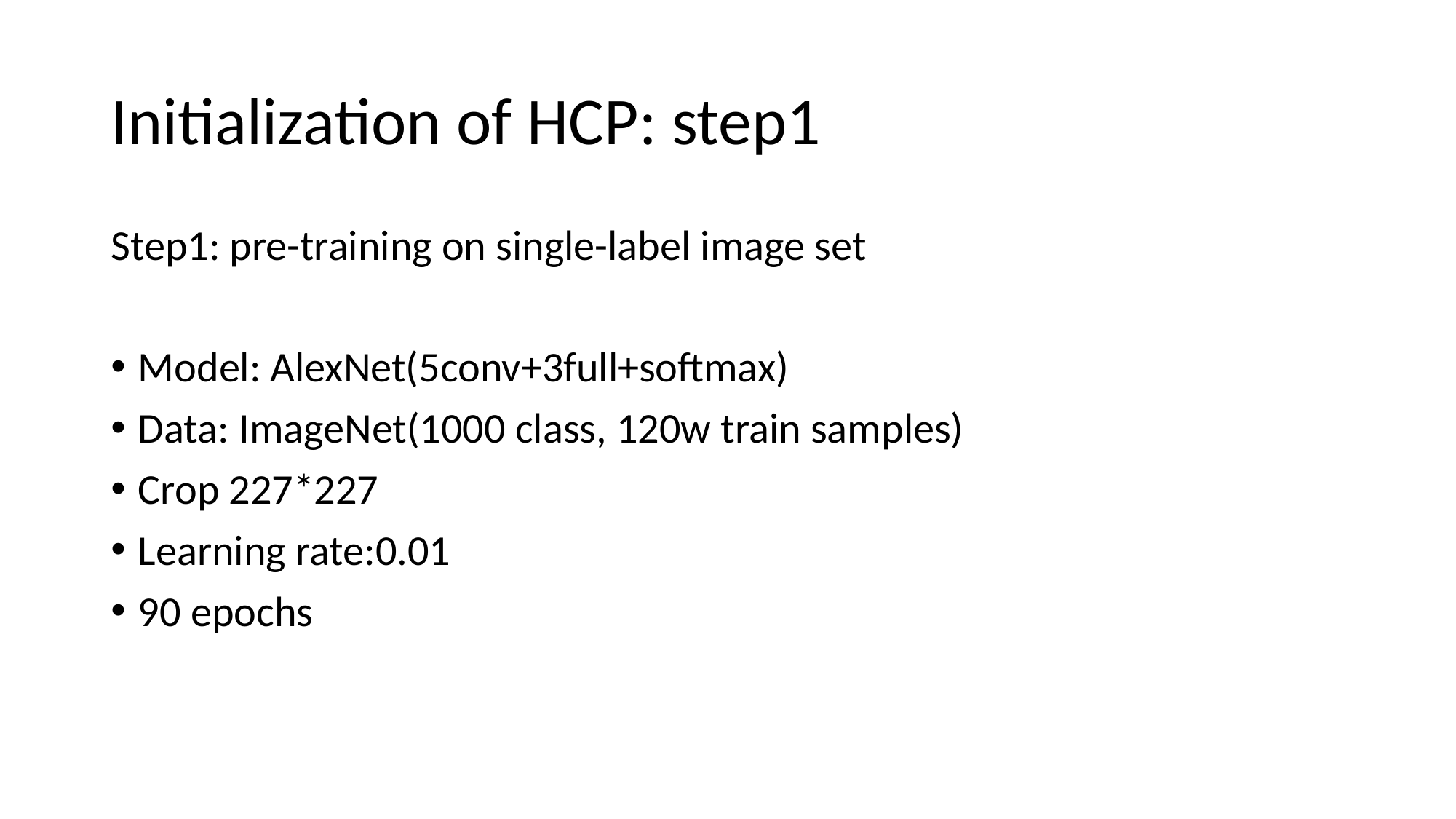

# Initialization of HCP: step1
Step1: pre-training on single-label image set

Model: AlexNet(5conv+3full+softmax)
Data: ImageNet(1000 class, 120w train samples)
Crop 227*227
Learning rate:0.01
90 epochs